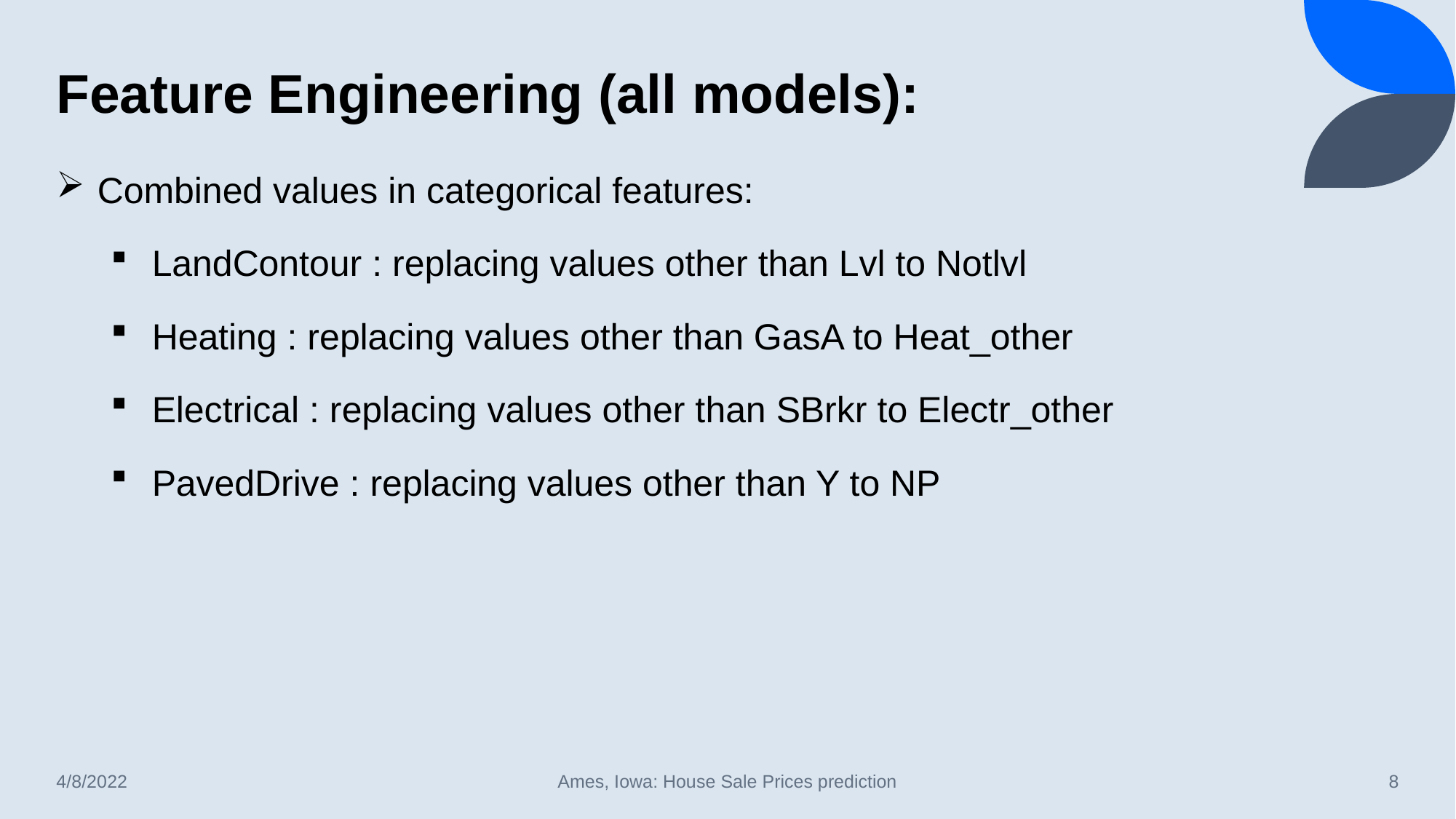

# Feature Engineering (all models):
Combined values in categorical features:
LandContour : replacing values other than Lvl to Notlvl
Heating : replacing values other than GasA to Heat_other
Electrical : replacing values other than SBrkr to Electr_other
PavedDrive : replacing values other than Y to NP

4/8/2022
Ames, Iowa: House Sale Prices prediction
8